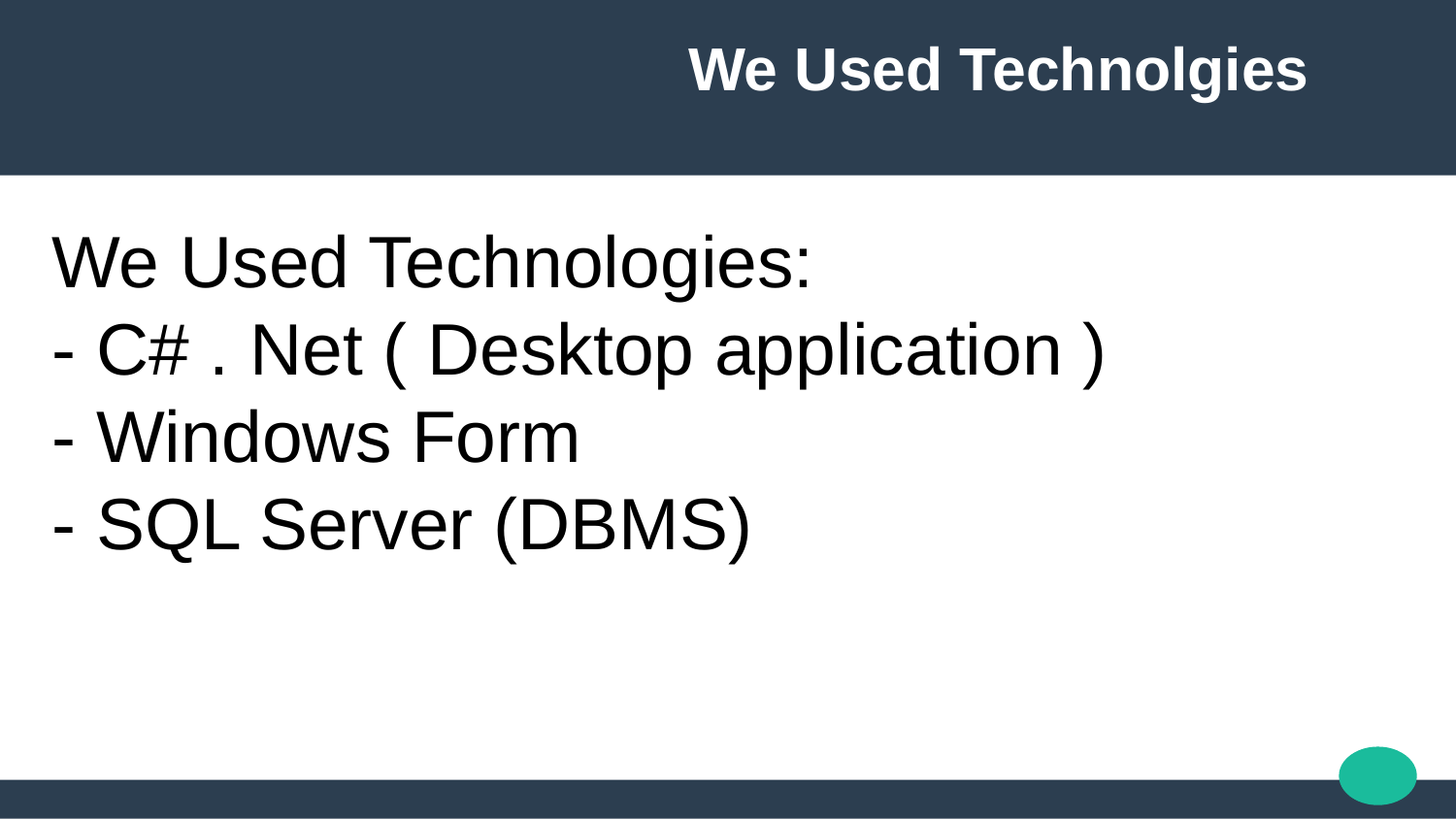

# We Used Technolgies

We Used Technologies:
- C# . Net ( Desktop application )
- Windows Form
- SQL Server (DBMS)